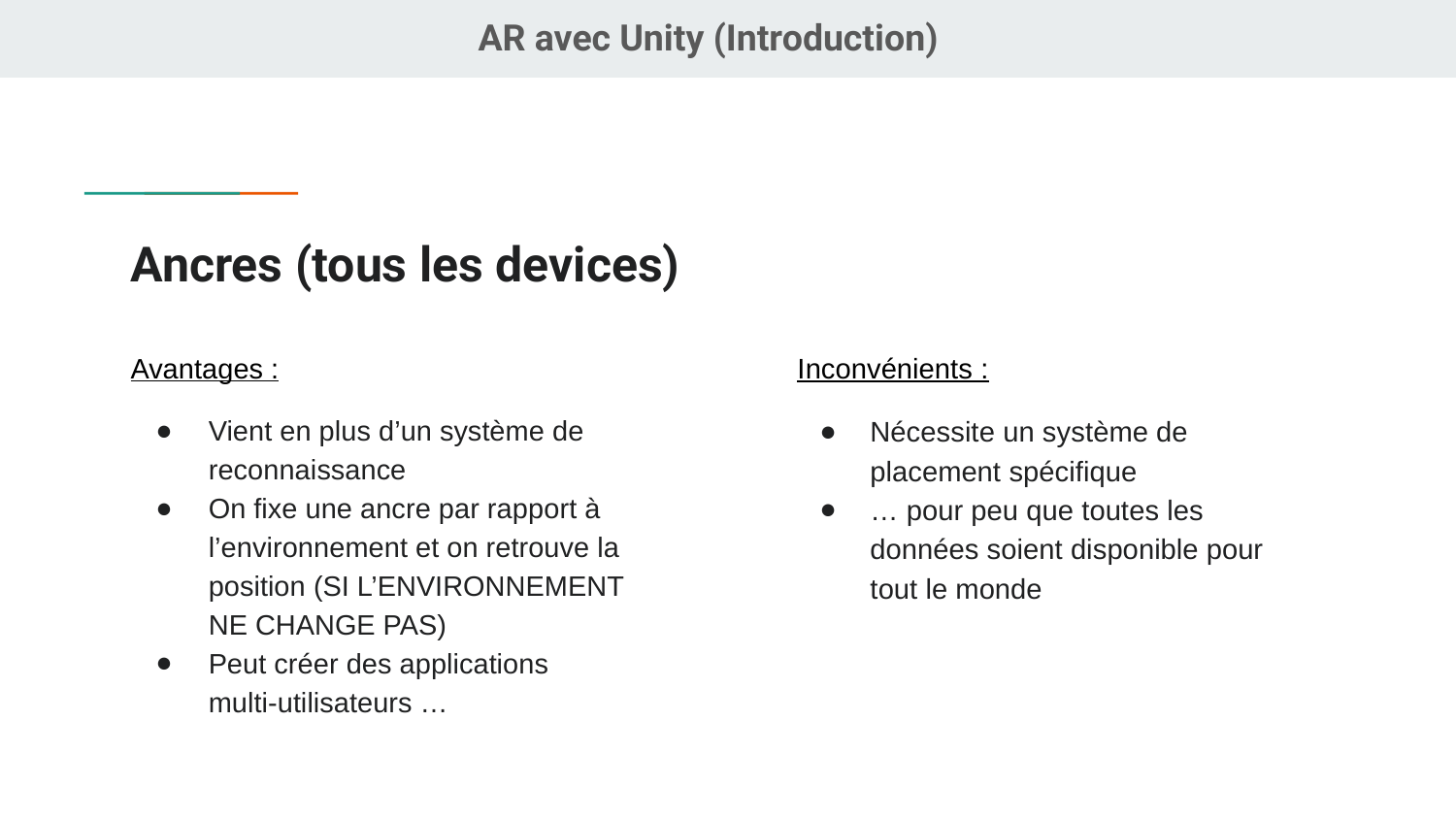

AR avec Unity (Introduction)
# Ancres (tous les devices)
Avantages :
Vient en plus d’un système de reconnaissance
On fixe une ancre par rapport à l’environnement et on retrouve la position (SI L’ENVIRONNEMENT NE CHANGE PAS)
Peut créer des applications multi-utilisateurs …

Inconvénients :
Nécessite un système de placement spécifique
… pour peu que toutes les données soient disponible pour tout le monde